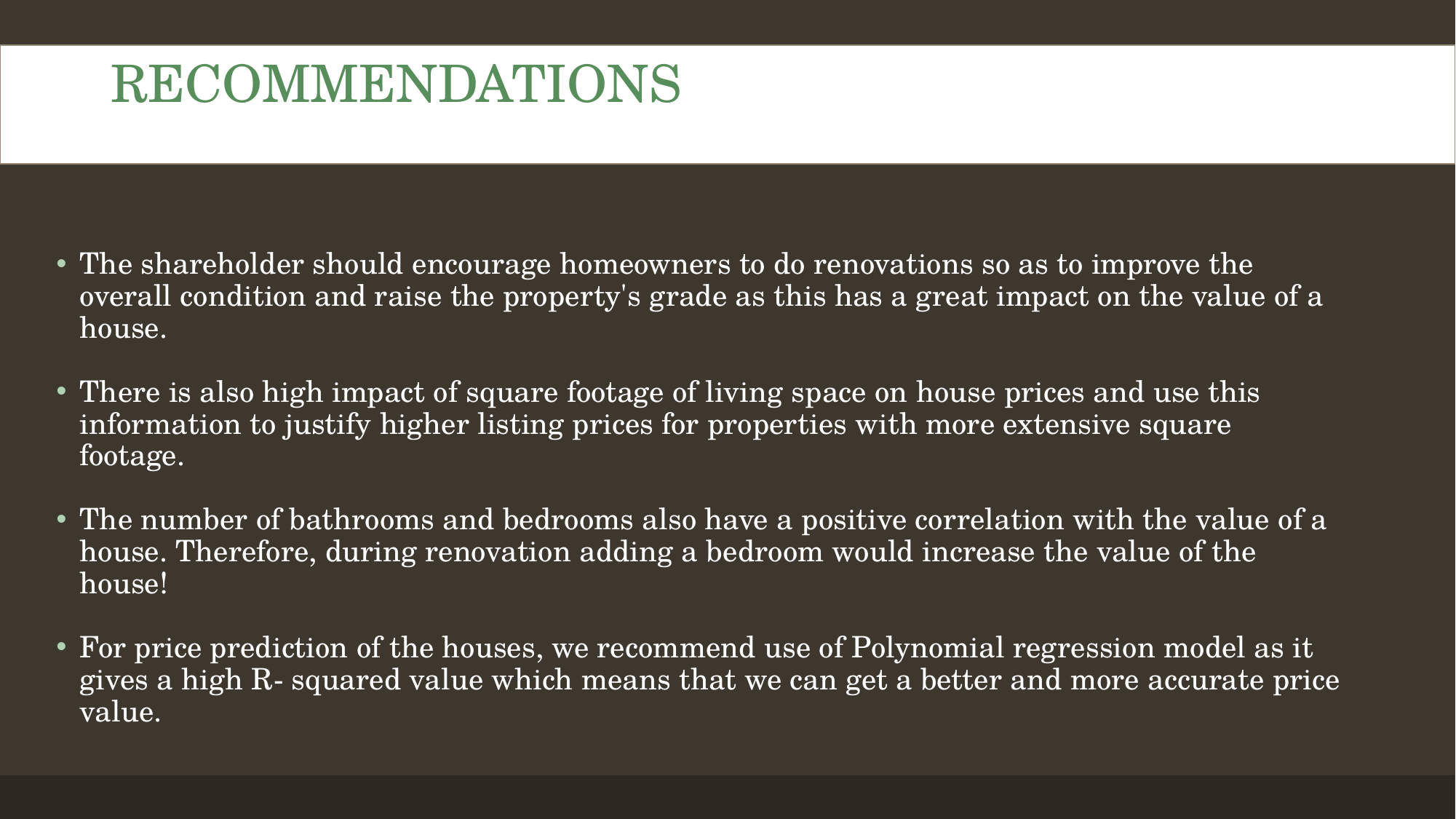

# RECOMMENDATIONS

The shareholder should encourage homeowners to do renovations so as to improve the overall condition and raise the property's grade as this has a great impact on the value of a house.

There is also high impact of square footage of living space on house prices and use this information to justify higher listing prices for properties with more extensive square footage.

The number of bathrooms and bedrooms also have a positive correlation with the value of a house. Therefore, during renovation adding a bedroom would increase the value of the house!

For price prediction of the houses, we recommend use of Polynomial regression model as it gives a high R- squared value which means that we can get a better and more accurate price value.